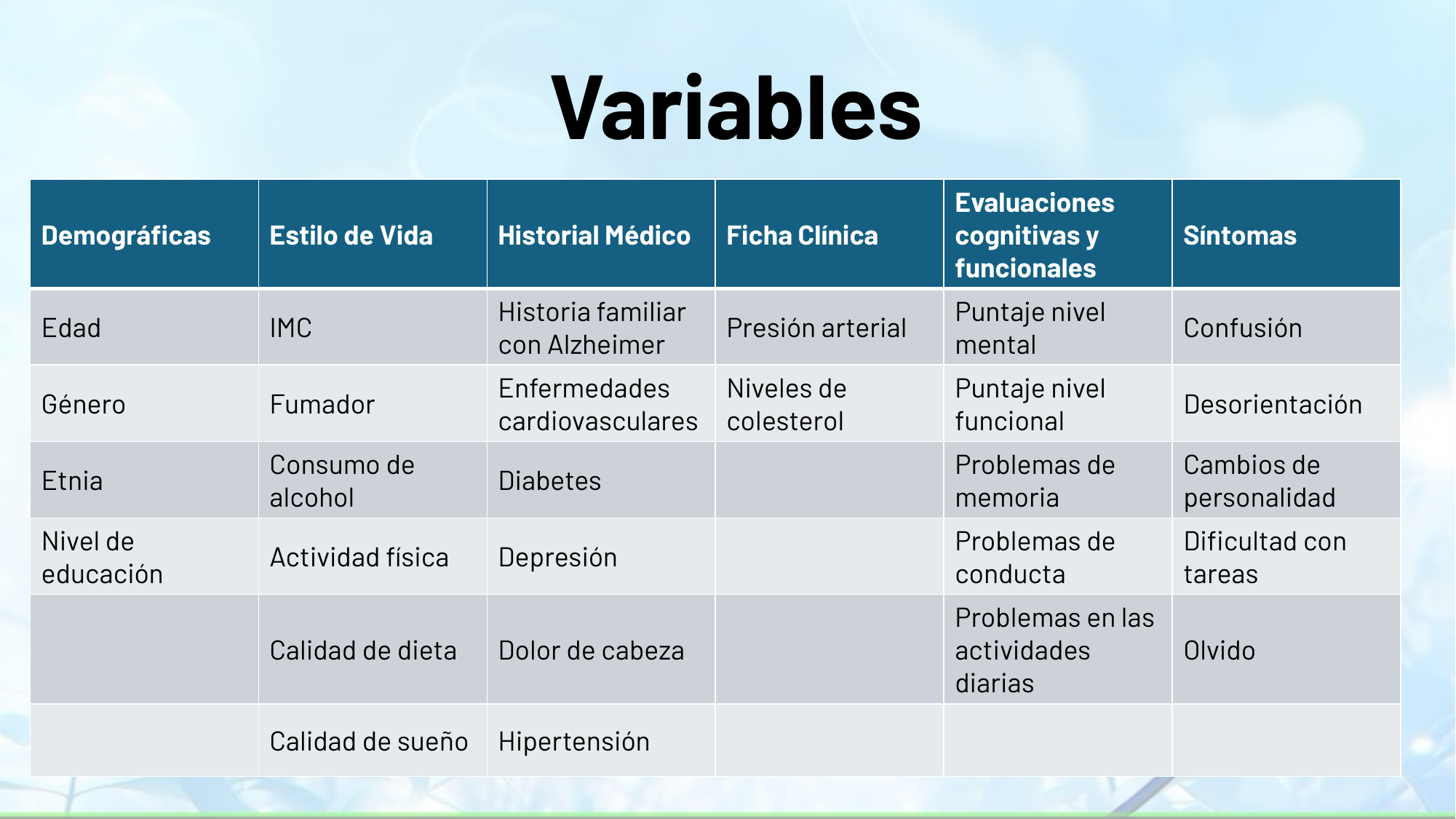

Variables
| Demográficas | Estilo de Vida | Historial Médico | Ficha Clínica | Evaluaciones cognitivas y funcionales | Síntomas |
| --- | --- | --- | --- | --- | --- |
| Edad | IMC | Historia familiar con Alzheimer | Presión arterial | Puntaje nivel mental | Confusión |
| Género | Fumador | Enfermedades cardiovasculares | Niveles de colesterol | Puntaje nivel funcional | Desorientación |
| Etnia | Consumo de alcohol | Diabetes |  | Problemas de memoria | Cambios de personalidad |
| Nivel de educación | Actividad física | Depresión |  | Problemas de conducta | Dificultad con tareas |
|  | Calidad de dieta | Dolor de cabeza |  | Problemas en las actividades diarias | Olvido |
|  | Calidad de sueño | Hipertensión |  |  |  |